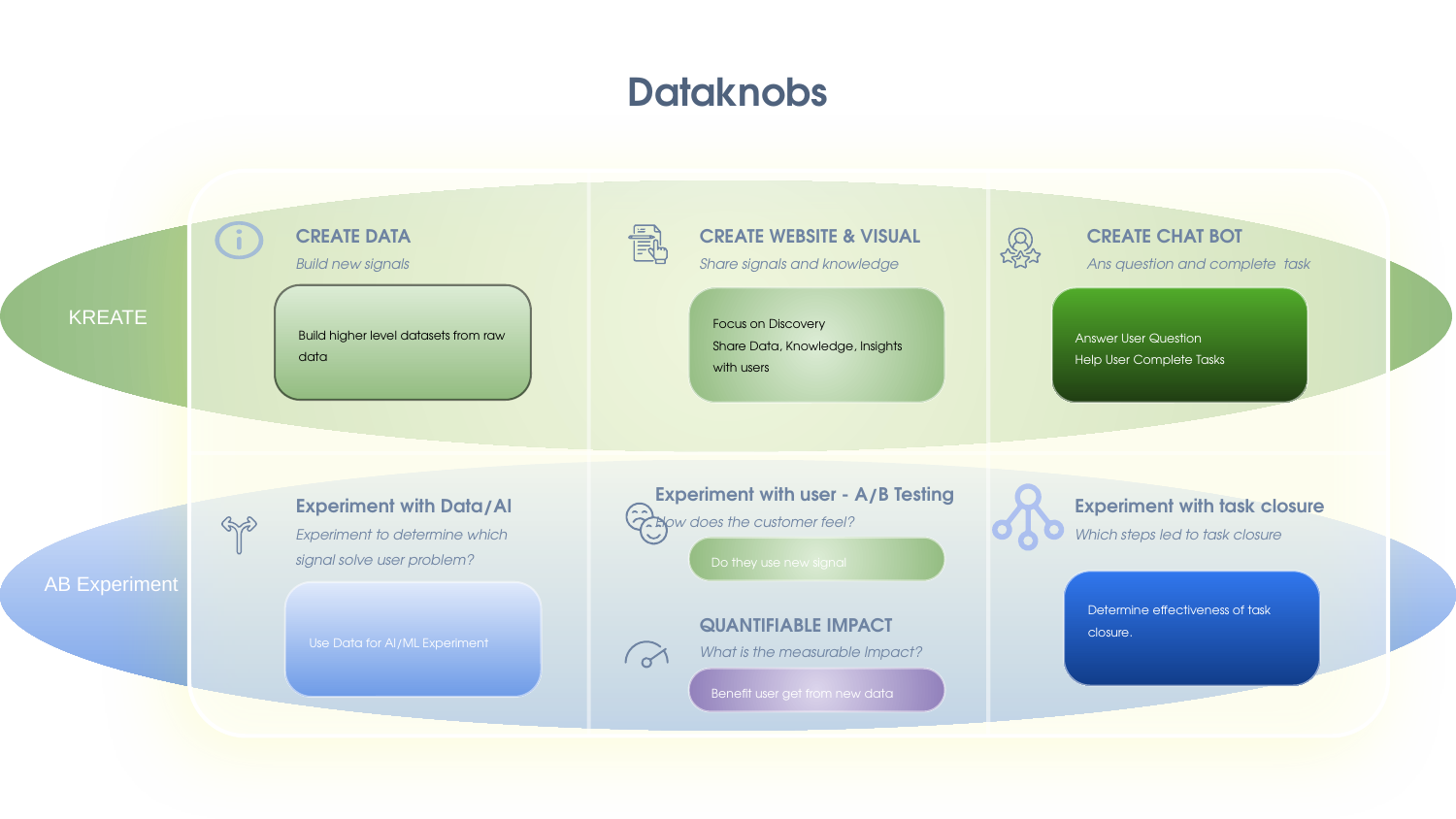

Dataknobs

CREATE DATA
Build new signals
CREATE WEBSITE & VISUAL
Share signals and knowledge
CREATE CHAT BOT
Ans question and complete  task

Build higher level datasets from raw data
Focus on Discovery
Share Data, Knowledge, Insights with users
Answer User Question
Help User Complete Tasks
KREATE

Experiment with user - A/B Testing
How does the customer feel?
Experiment with Data/AI
Experiment to determine which signal solve user problem?
Experiment with task closure
Which steps led to task closure

Do they use new signal
AB Experiment
Determine effectiveness of task closure.

Use Data for AI/ML Experiment
QUANTIFIABLE IMPACT
What is the measurable Impact?

Benefit user get from new data